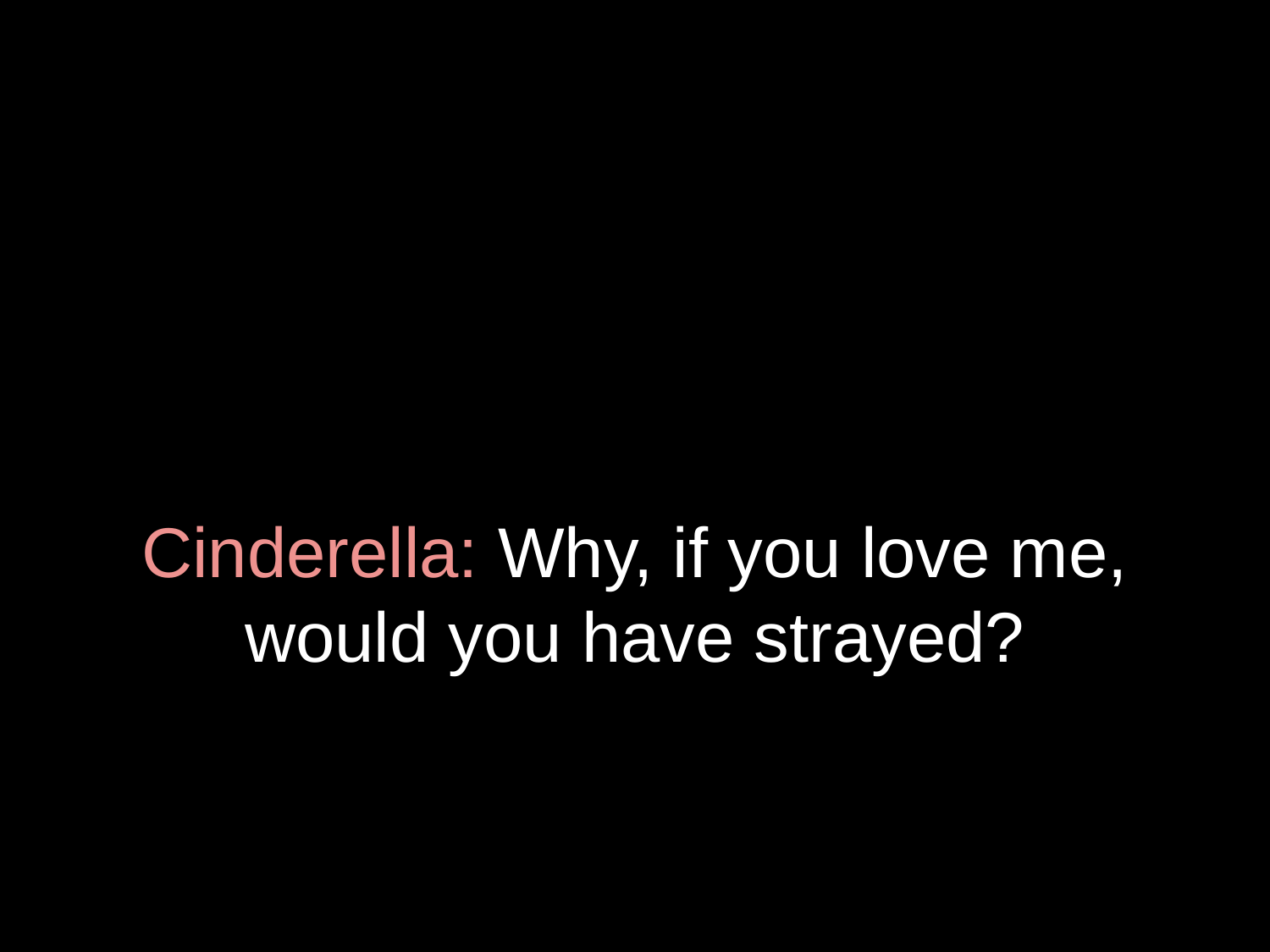

# Cinderella: Why, if you love me, would you have strayed?